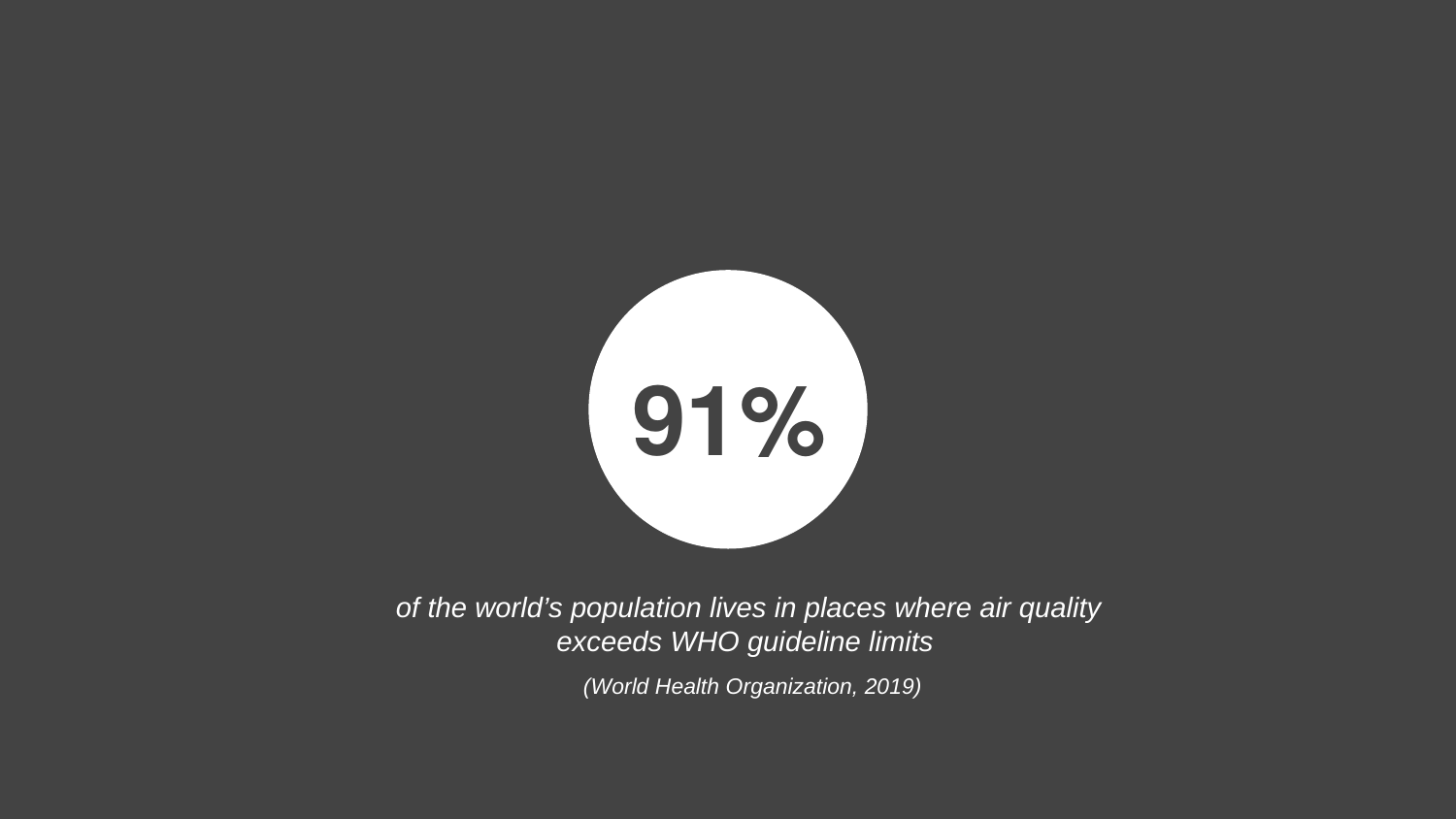

91%
of the world’s population lives in places where air quality
exceeds WHO guideline limits

 (World Health Organization, 2019)